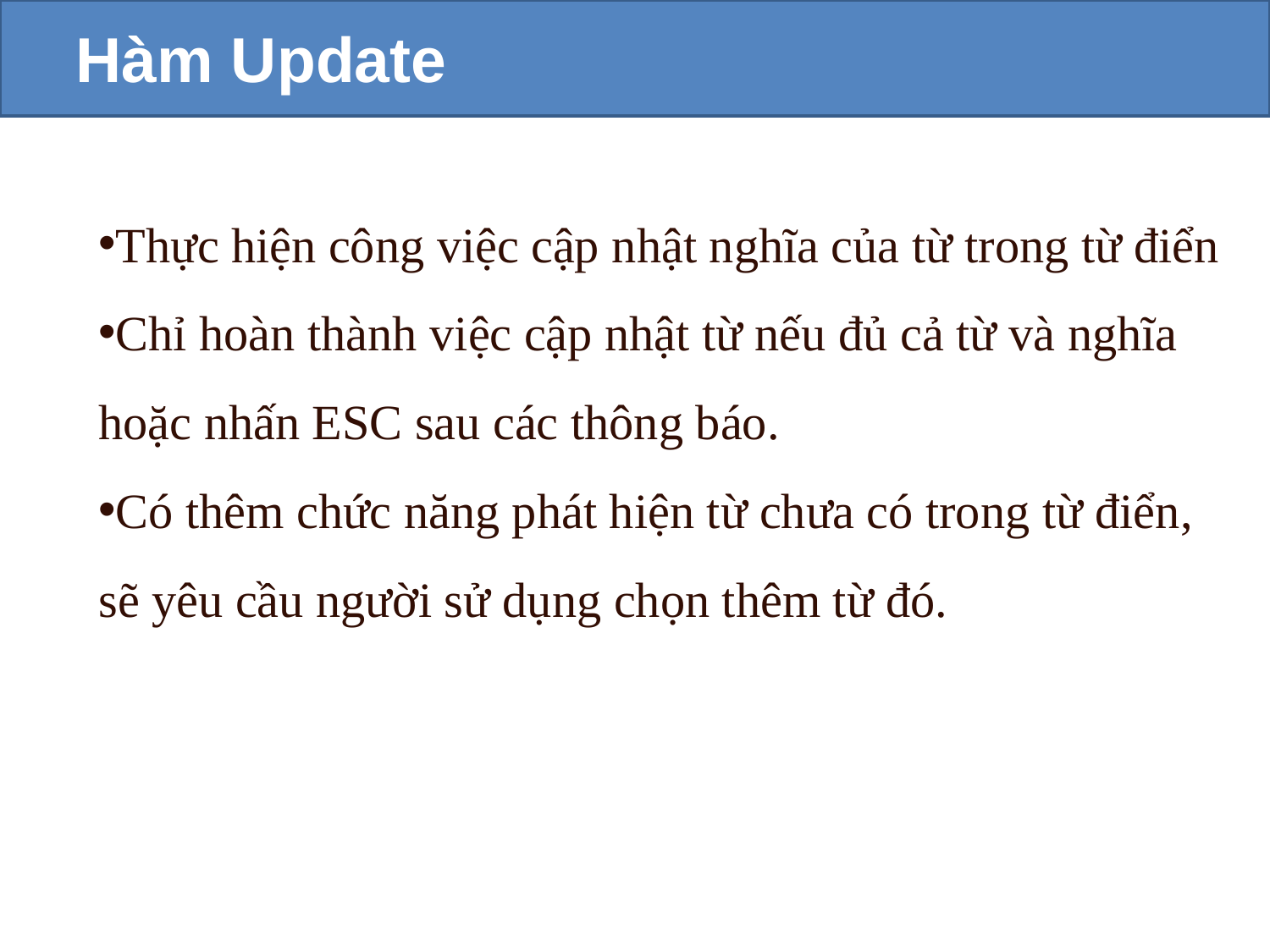

Hàm Update

Thực hiện công việc cập nhật nghĩa của từ trong từ điển
Chỉ hoàn thành việc cập nhật từ nếu đủ cả từ và nghĩa hoặc nhấn ESC sau các thông báo.
Có thêm chức năng phát hiện từ chưa có trong từ điển, sẽ yêu cầu người sử dụng chọn thêm từ đó.